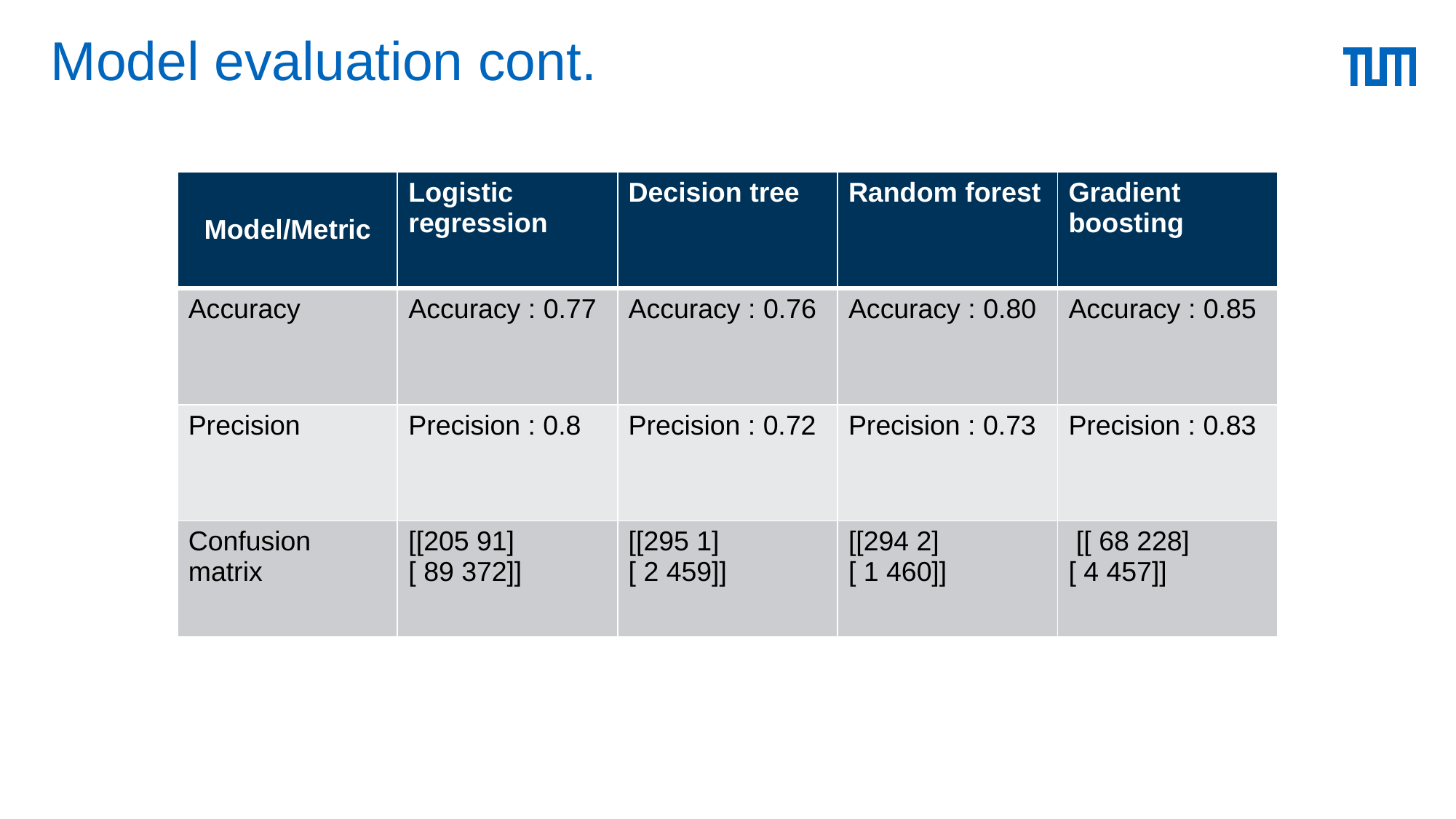

# Model evaluation cont.
| Model/Metric | Logistic regression | Decision tree | Random forest | Gradient boosting |
| --- | --- | --- | --- | --- |
| Accuracy | Accuracy : 0.77 | Accuracy : 0.76 | Accuracy : 0.80 | Accuracy : 0.85 |
| Precision | Precision : 0.8 | Precision : 0.72 | Precision : 0.73 | Precision : 0.83 |
| Confusion matrix | [[205 91] [ 89 372]] | [[295 1] [ 2 459]] | [[294 2] [ 1 460]] | [[ 68 228] [ 4 457]] |